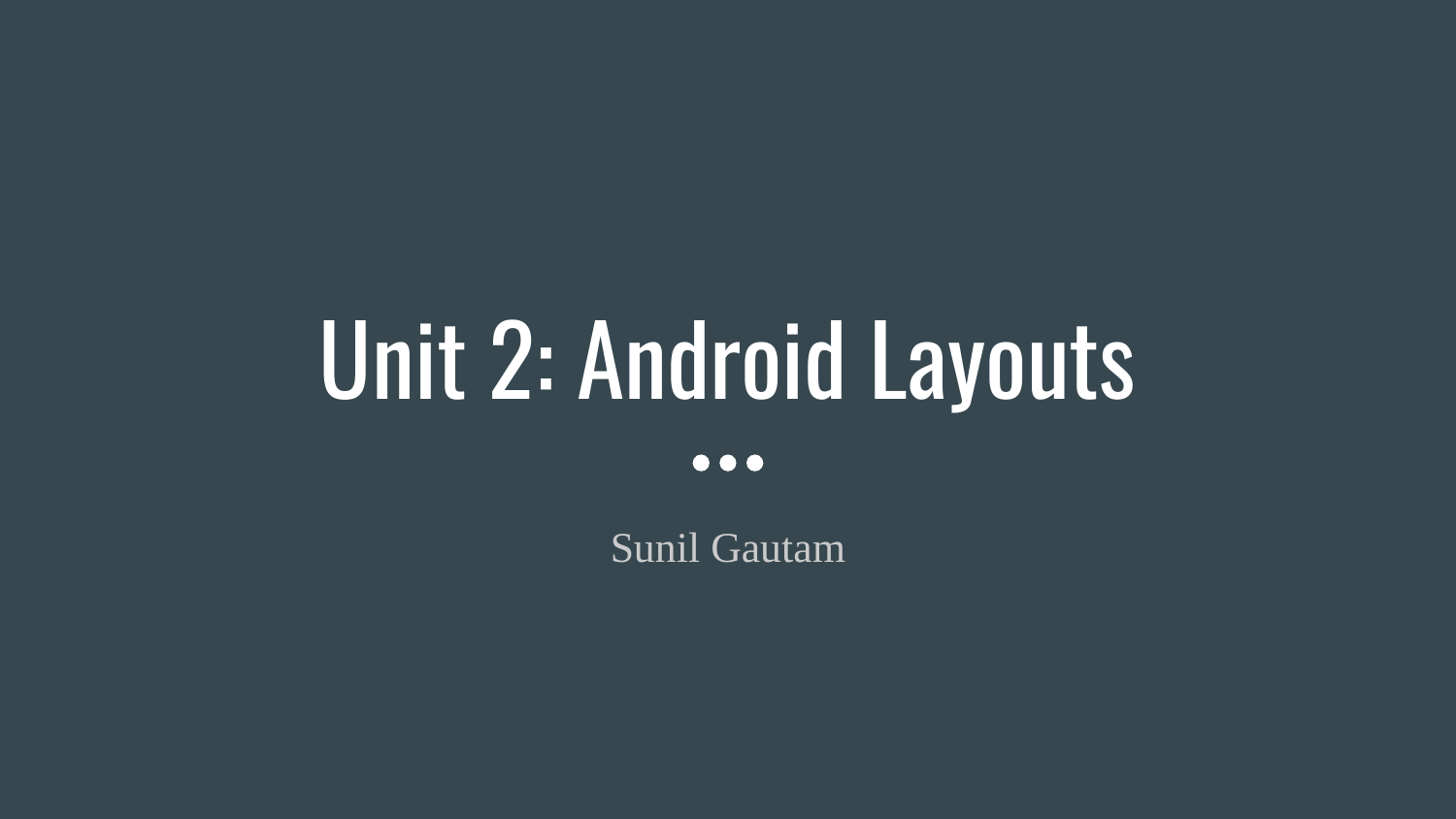

# Unit 2: Android Layouts
Sunil Gautam